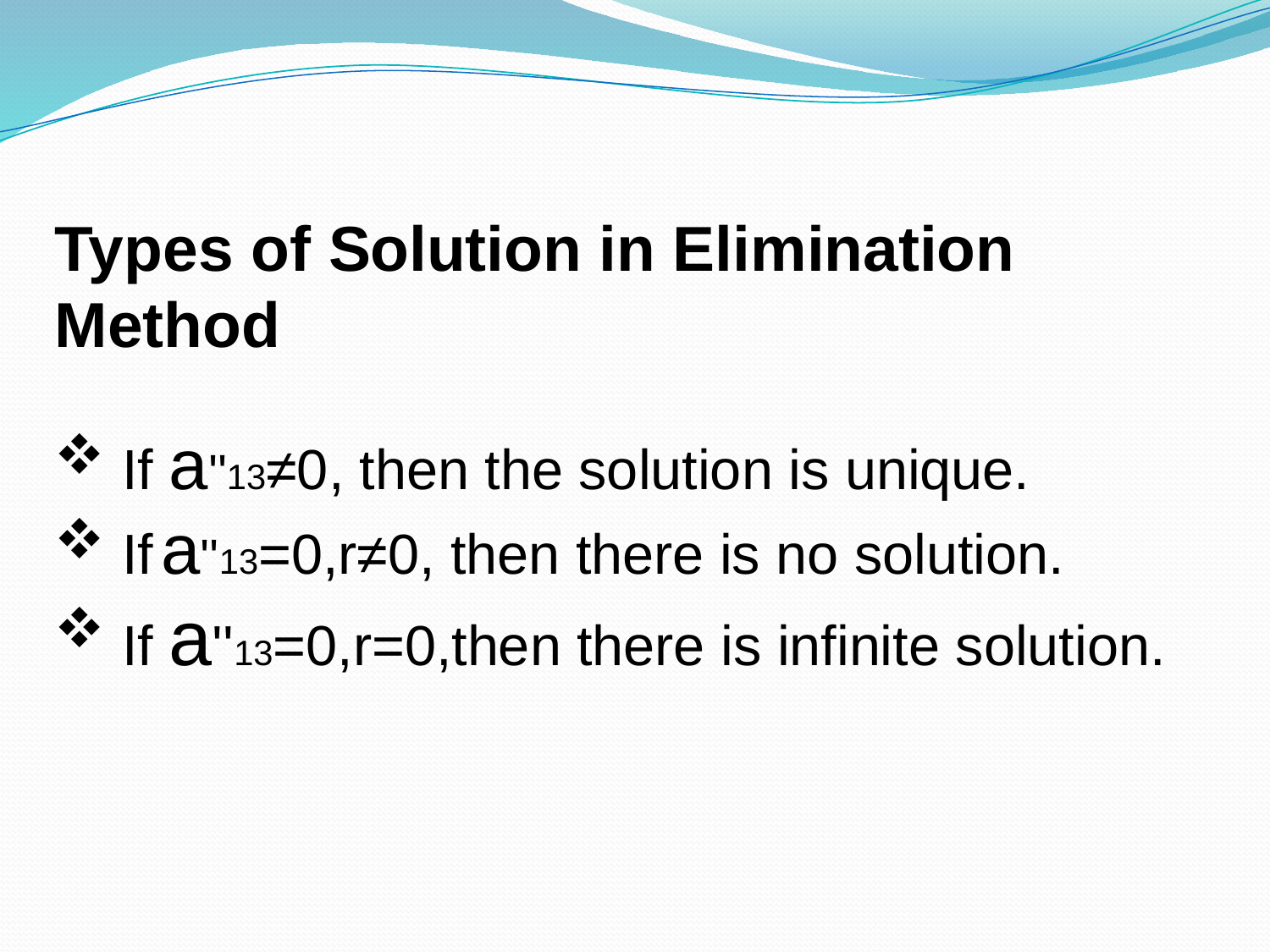

Types of Solution in Elimination Method

 If a''13≠0, then the solution is unique.
 If a''13=0,r≠0, then there is no solution.
 If a''13=0,r=0,then there is infinite solution.